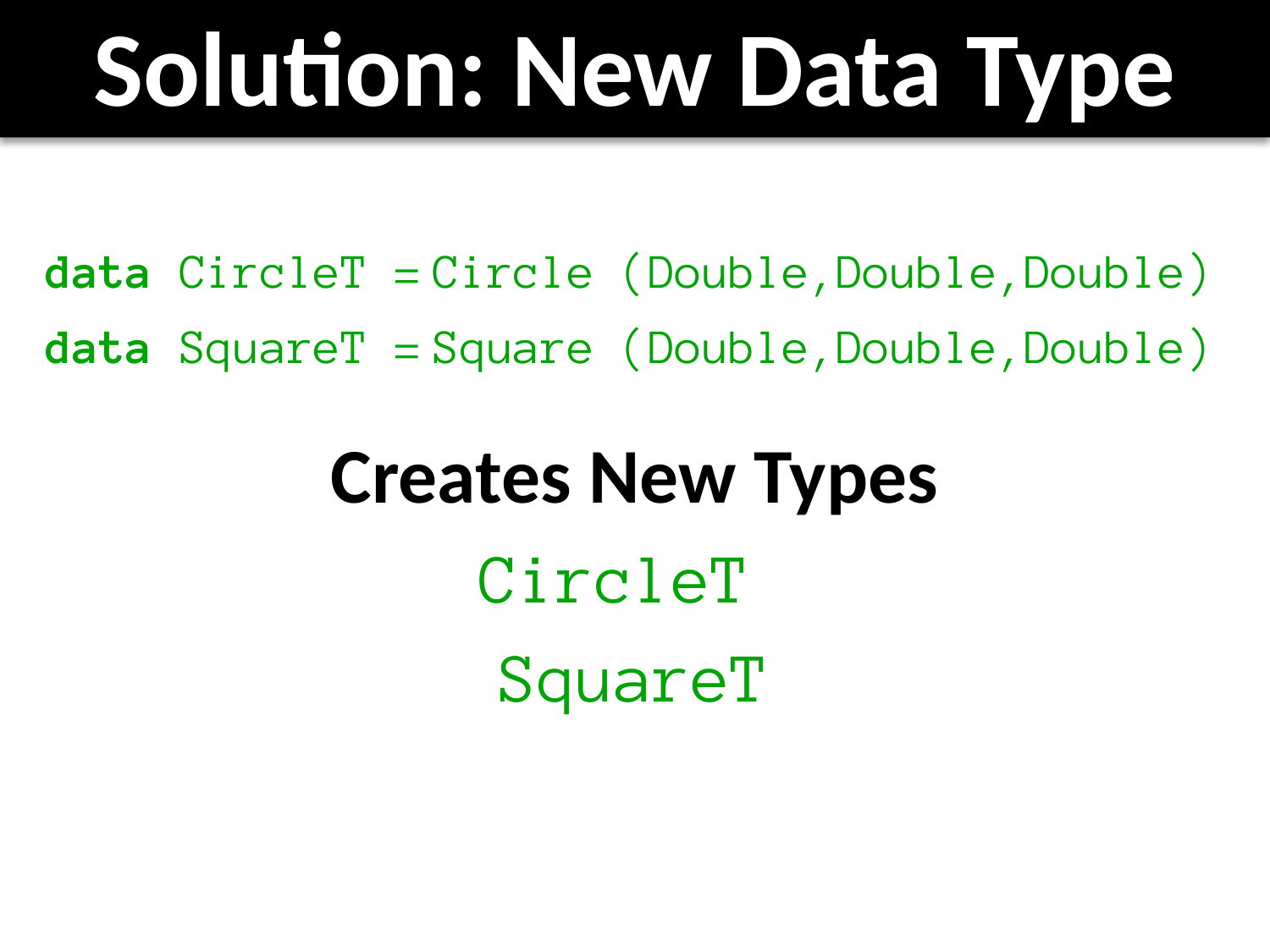

# Solution: New Data Type
data CircleT = Circle (Double,Double,Double)
data SquareT = Square (Double,Double,Double)
Creates New Types
CircleT
SquareT